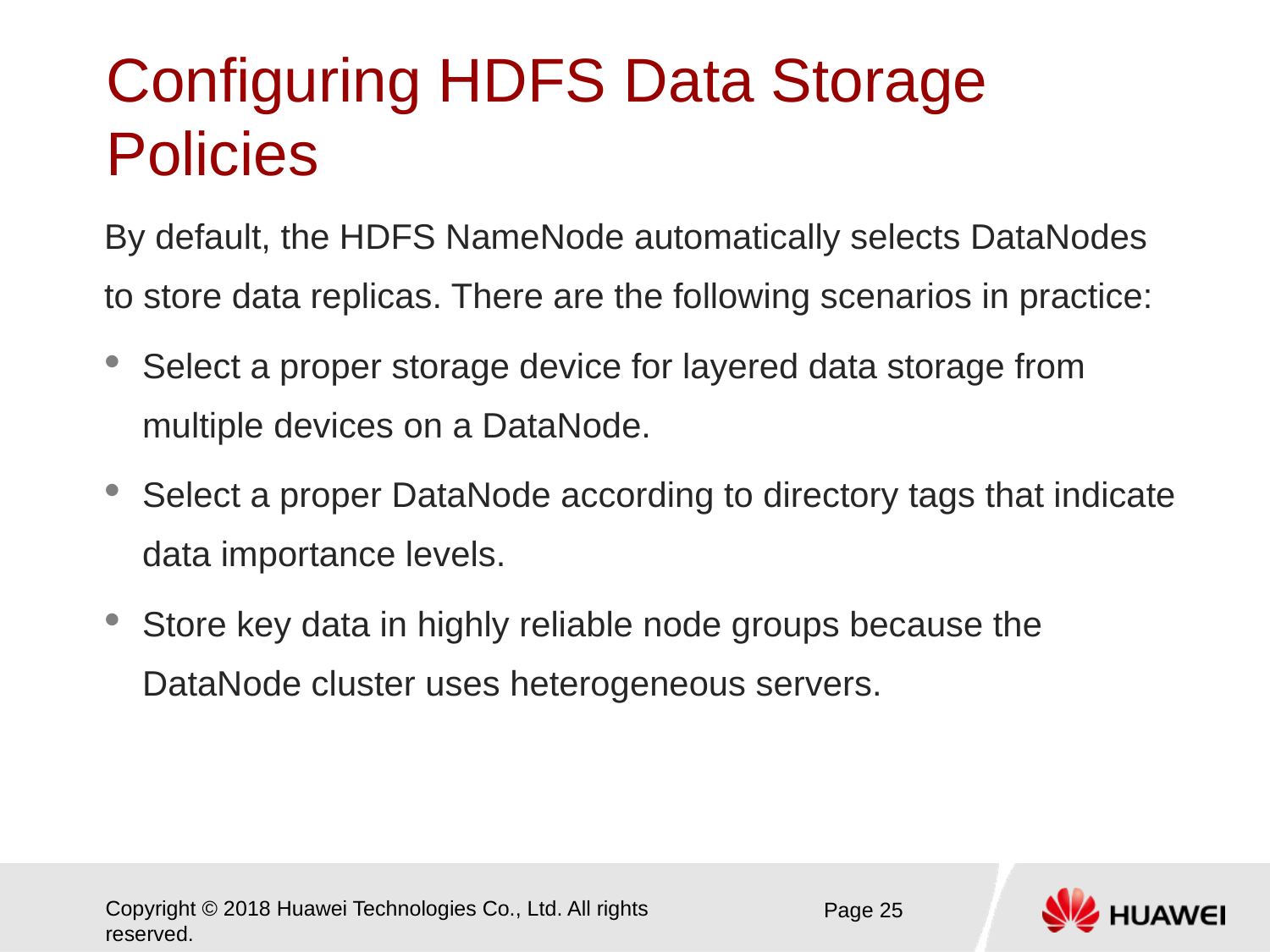

# Configuring HDFS Data Storage Policies
By default, the HDFS NameNode automatically selects DataNodes to store data replicas. There are the following scenarios in practice:
Select a proper storage device for layered data storage from multiple devices on a DataNode.
Select a proper DataNode according to directory tags that indicate data importance levels.
Store key data in highly reliable node groups because the DataNode cluster uses heterogeneous servers.